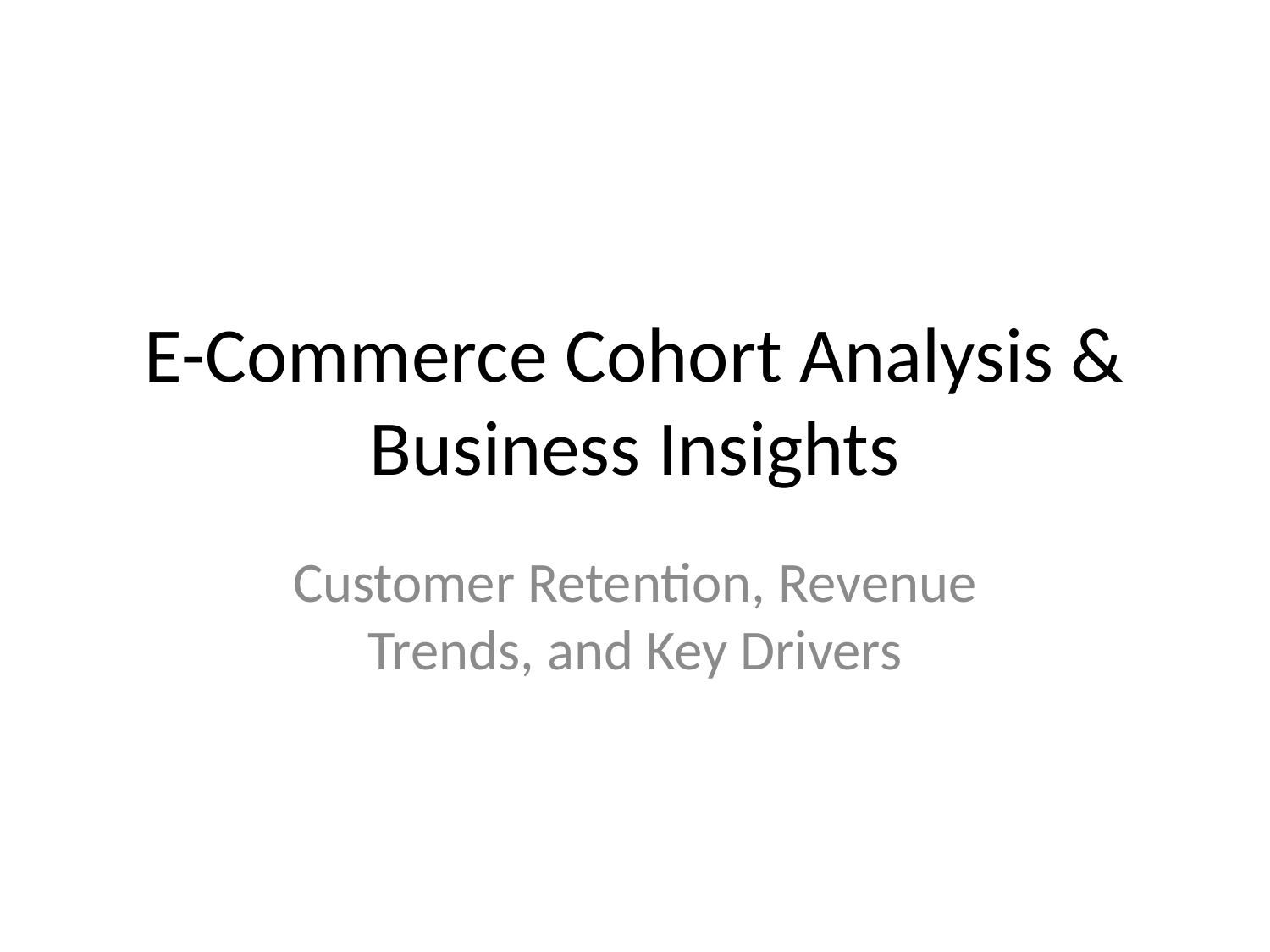

# E-Commerce Cohort Analysis & Business Insights
Customer Retention, Revenue Trends, and Key Drivers